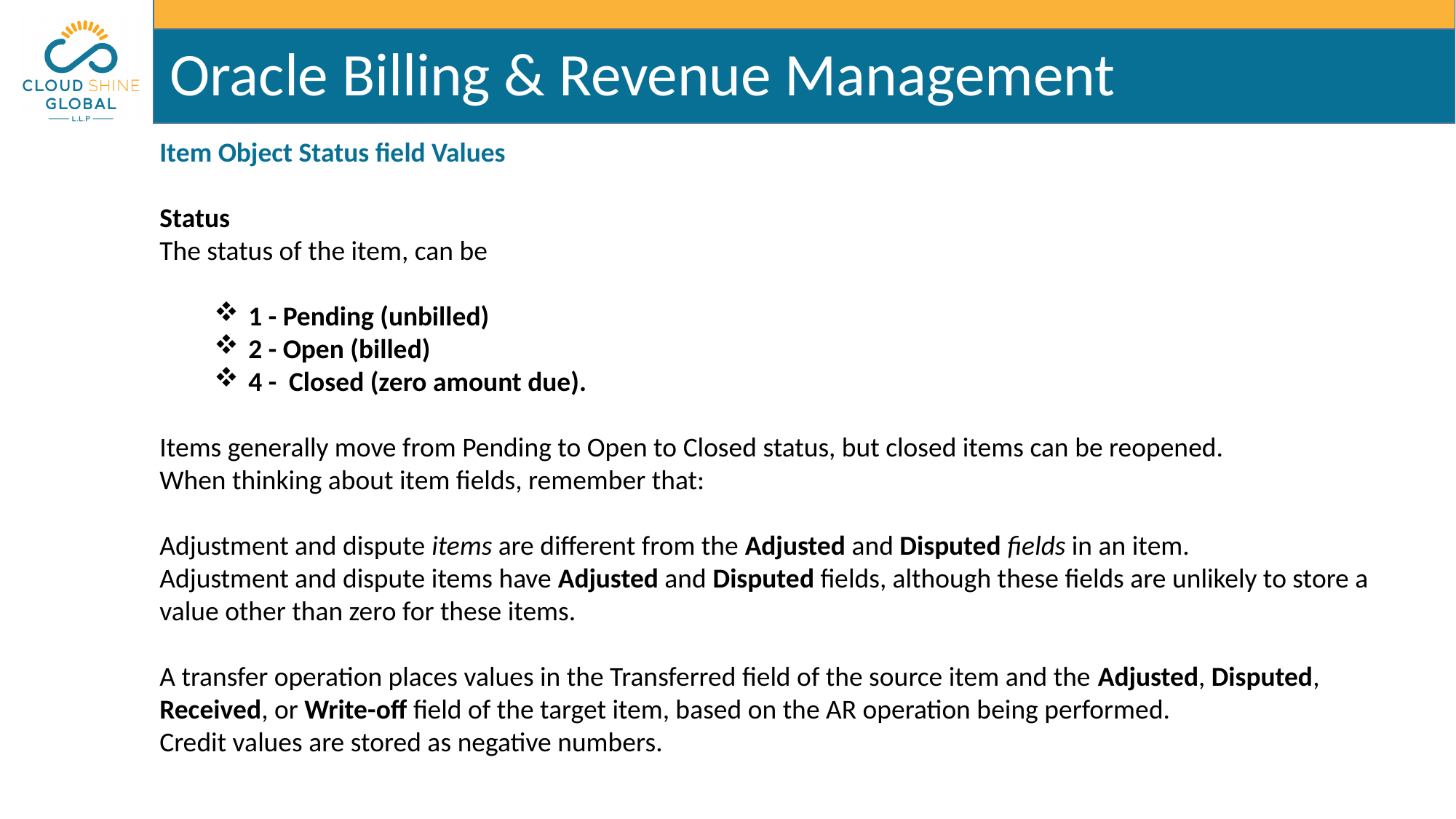

Item Object Status field Values

Status
The status of the item, can be

1 - Pending (unbilled)
2 - Open (billed)
4 -  Closed (zero amount due).

Items generally move from Pending to Open to Closed status, but closed items can be reopened.
When thinking about item fields, remember that:

Adjustment and dispute items are different from the Adjusted and Disputed fields in an item.
Adjustment and dispute items have Adjusted and Disputed fields, although these fields are unlikely to store a value other than zero for these items.

A transfer operation places values in the Transferred field of the source item and the Adjusted, Disputed, Received, or Write-off field of the target item, based on the AR operation being performed.
Credit values are stored as negative numbers.